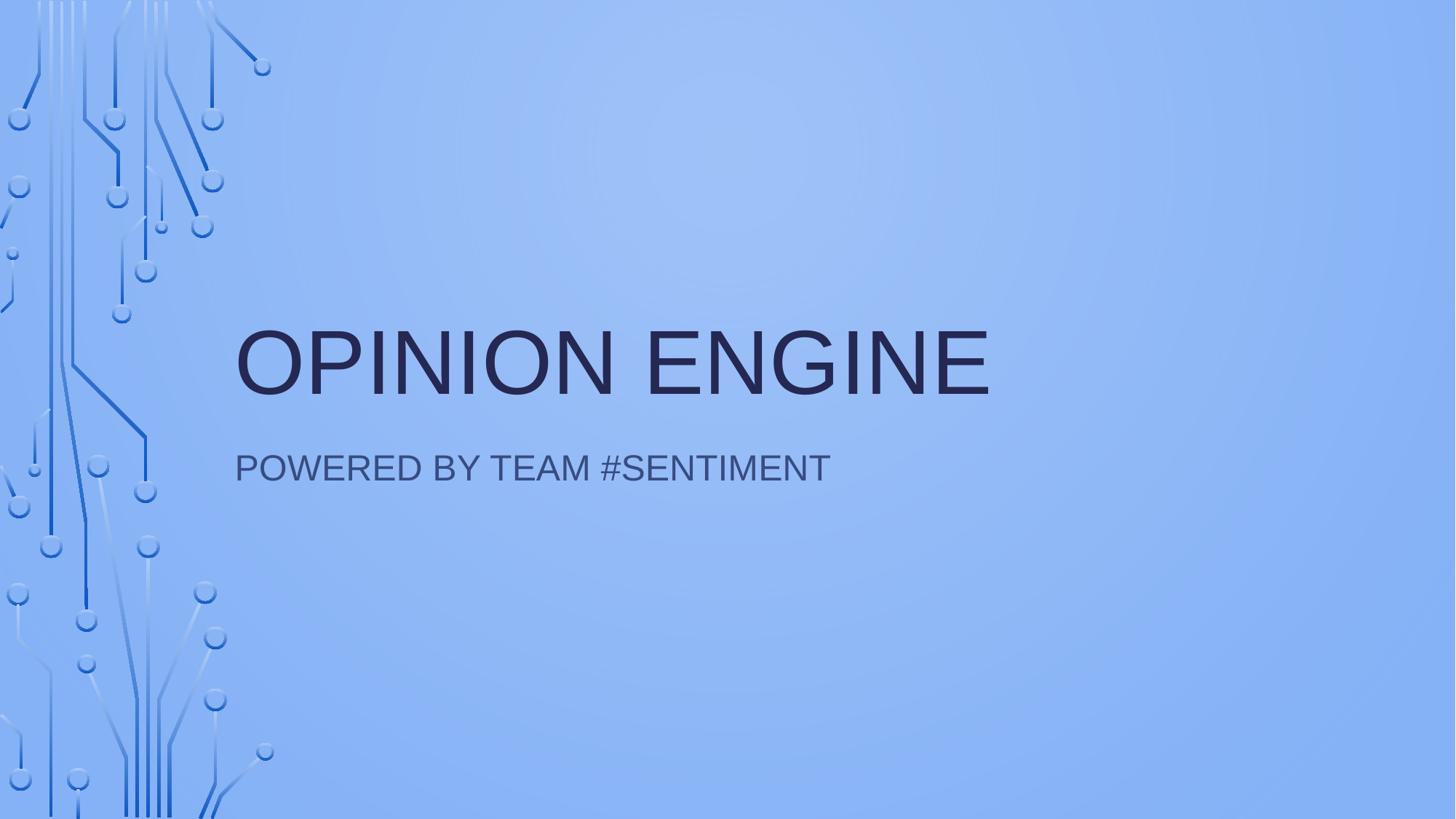

# Opinion Engine
Powered by team #sentiment